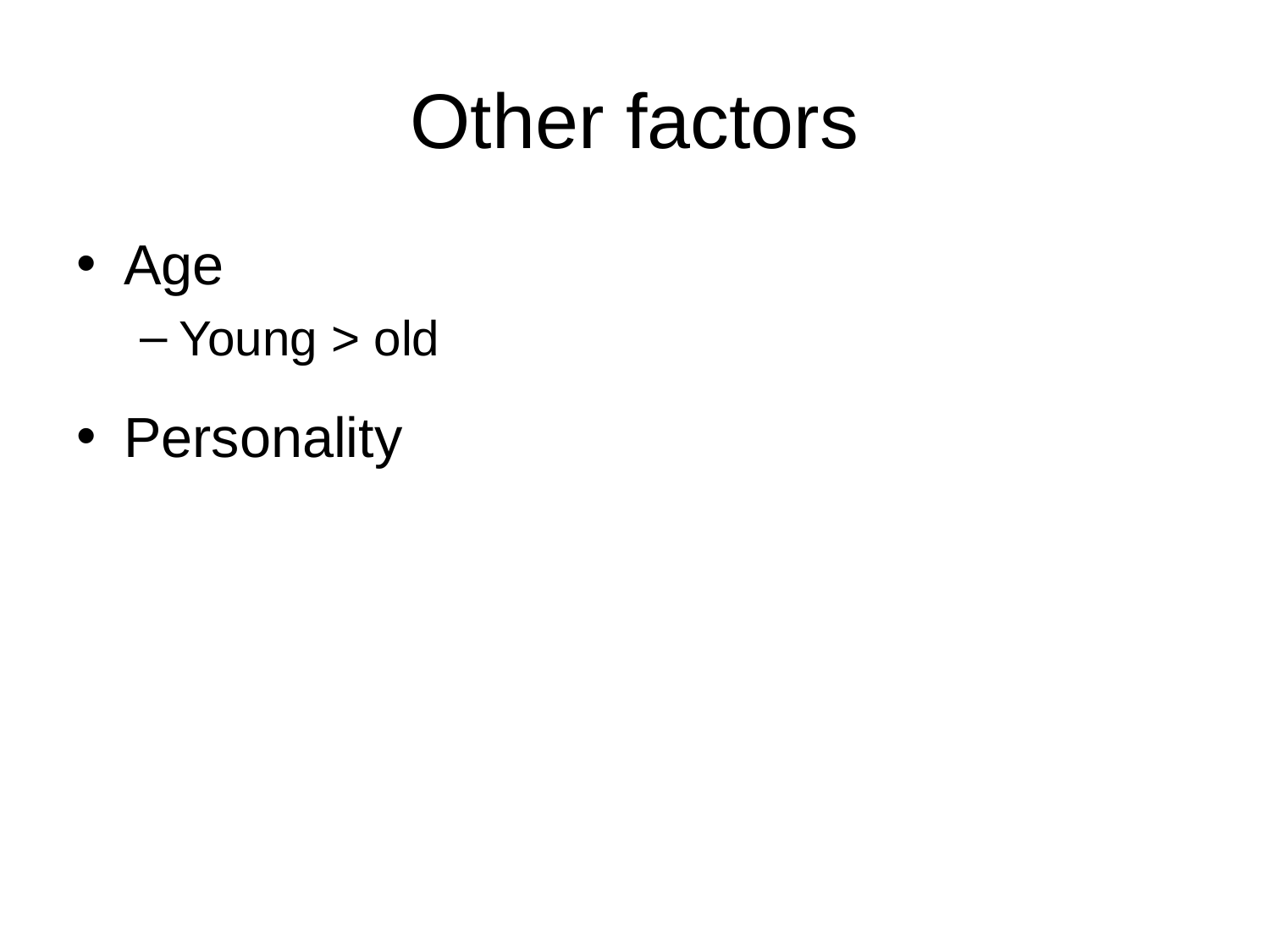

# Other factors
Age
Young > old
Personality